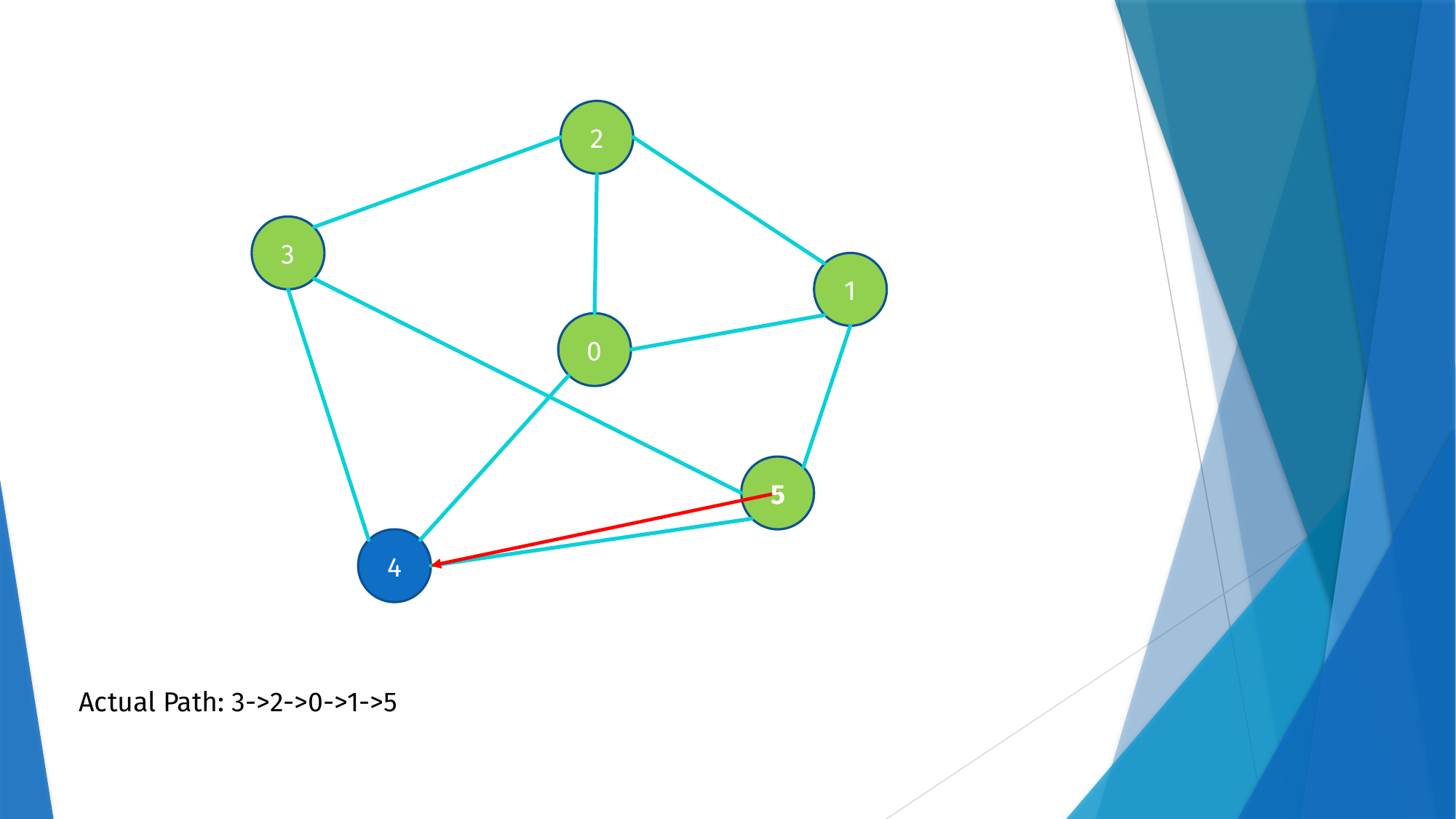

2
3
1
0
5
5
4
Actual Path: 3->2->0->1->5